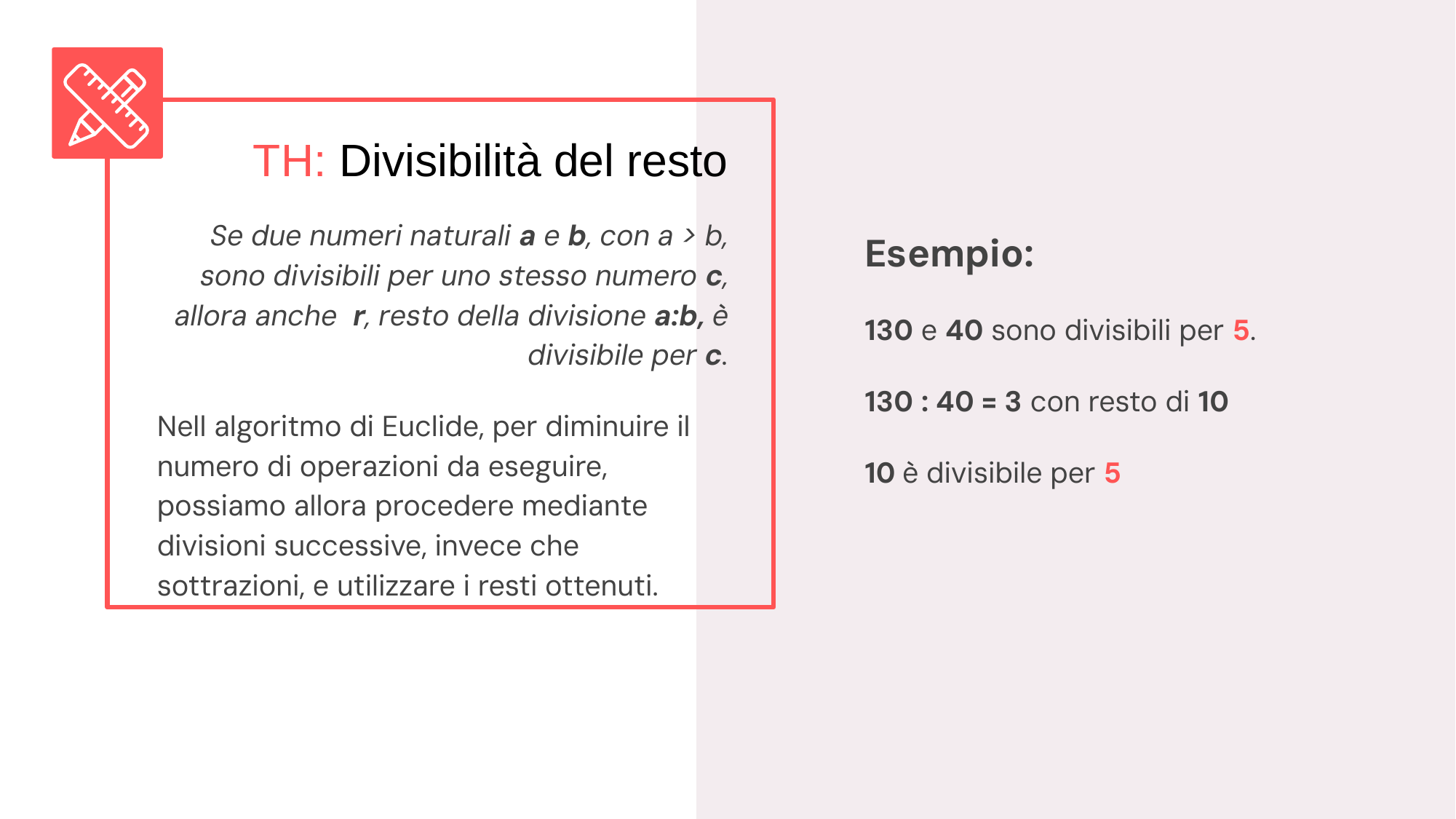

# TH: Divisibilità del resto
Se due numeri naturali a e b, con a > b, sono divisibili per uno stesso numero c, allora anche  r, resto della divisione a:b, è divisibile per c.
Nell algoritmo di Euclide, per diminuire il numero di operazioni da eseguire, possiamo allora procedere mediante divisioni successive, invece che sottrazioni, e utilizzare i resti ottenuti.
Esempio:
130 e 40 sono divisibili per 5.
130 : 40 = 3 con resto di 10
10 è divisibile per 5